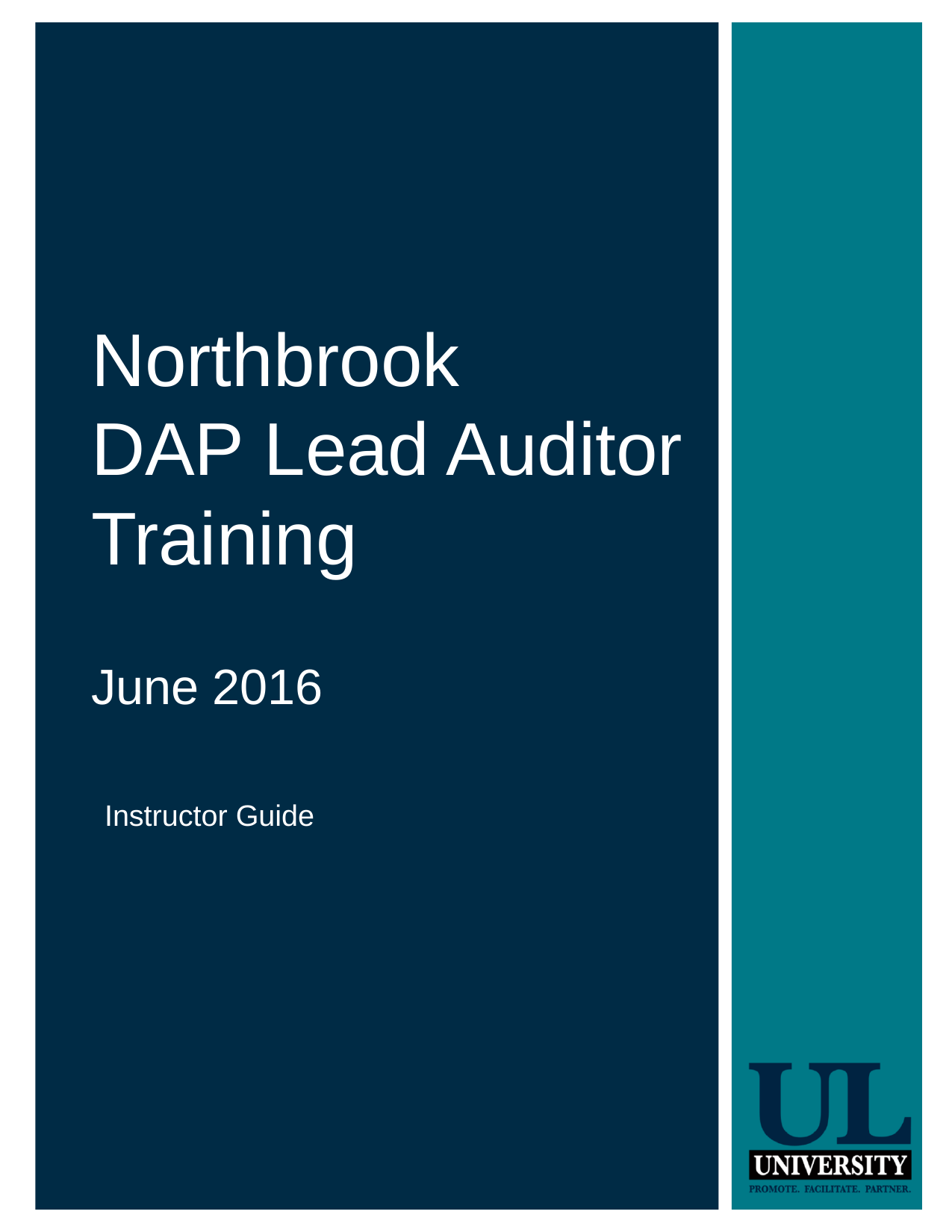

# Northbrook DAP Lead Auditor Training June 2016
Instructor Guide